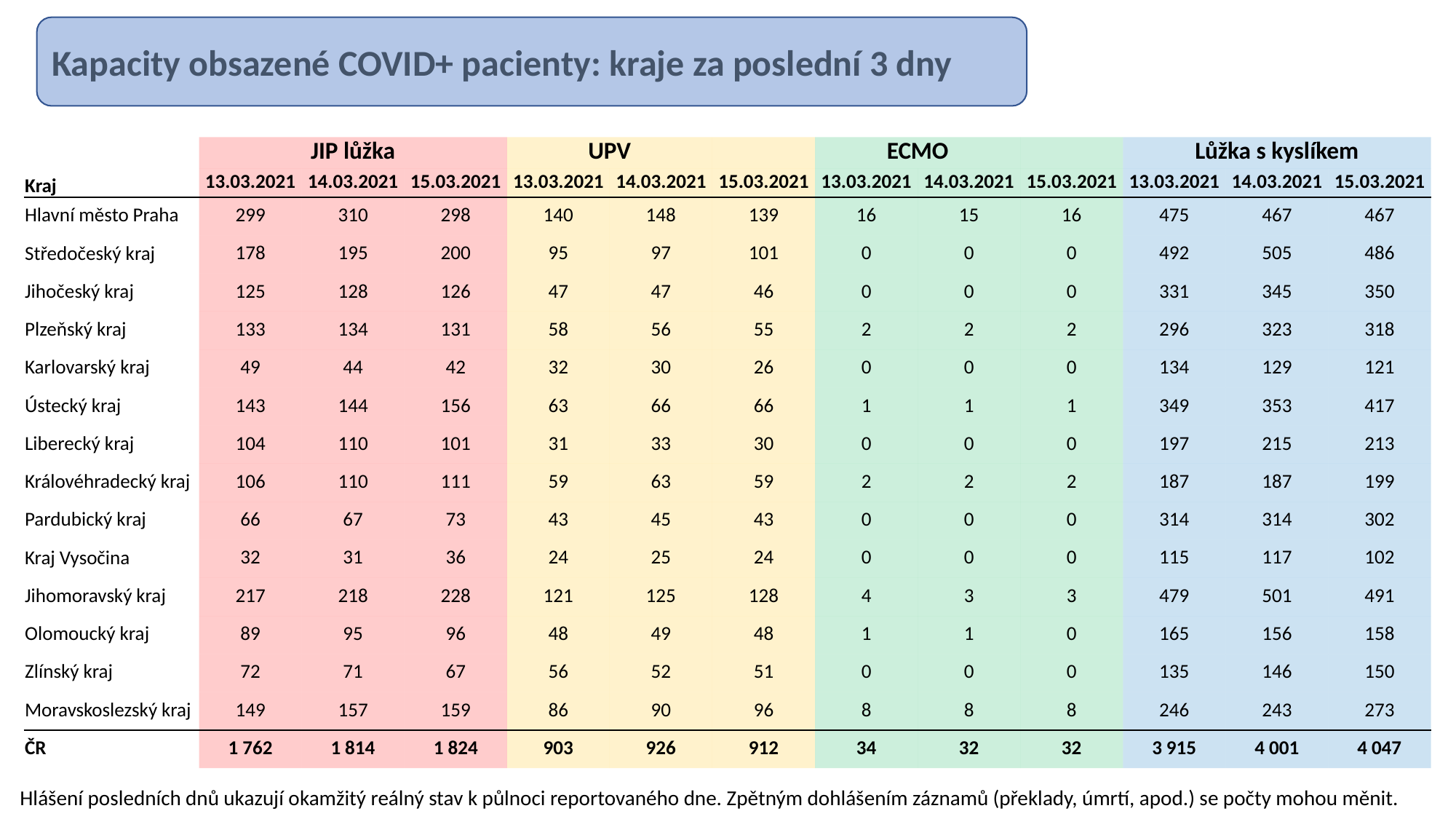

Kapacity obsazené COVID+ pacienty: kraje za poslední 3 dny
|  | JIP lůžka |  |  | UPV |  |  | ECMO |  |  | Lůžka s kyslíkem |  |  |
| --- | --- | --- | --- | --- | --- | --- | --- | --- | --- | --- | --- | --- |
| Kraj | 13.03.2021 | 14.03.2021 | 15.03.2021 | 13.03.2021 | 14.03.2021 | 15.03.2021 | 13.03.2021 | 14.03.2021 | 15.03.2021 | 13.03.2021 | 14.03.2021 | 15.03.2021 |
| Hlavní město Praha | 299 | 310 | 298 | 140 | 148 | 139 | 16 | 15 | 16 | 475 | 467 | 467 |
| Středočeský kraj | 178 | 195 | 200 | 95 | 97 | 101 | 0 | 0 | 0 | 492 | 505 | 486 |
| Jihočeský kraj | 125 | 128 | 126 | 47 | 47 | 46 | 0 | 0 | 0 | 331 | 345 | 350 |
| Plzeňský kraj | 133 | 134 | 131 | 58 | 56 | 55 | 2 | 2 | 2 | 296 | 323 | 318 |
| Karlovarský kraj | 49 | 44 | 42 | 32 | 30 | 26 | 0 | 0 | 0 | 134 | 129 | 121 |
| Ústecký kraj | 143 | 144 | 156 | 63 | 66 | 66 | 1 | 1 | 1 | 349 | 353 | 417 |
| Liberecký kraj | 104 | 110 | 101 | 31 | 33 | 30 | 0 | 0 | 0 | 197 | 215 | 213 |
| Královéhradecký kraj | 106 | 110 | 111 | 59 | 63 | 59 | 2 | 2 | 2 | 187 | 187 | 199 |
| Pardubický kraj | 66 | 67 | 73 | 43 | 45 | 43 | 0 | 0 | 0 | 314 | 314 | 302 |
| Kraj Vysočina | 32 | 31 | 36 | 24 | 25 | 24 | 0 | 0 | 0 | 115 | 117 | 102 |
| Jihomoravský kraj | 217 | 218 | 228 | 121 | 125 | 128 | 4 | 3 | 3 | 479 | 501 | 491 |
| Olomoucký kraj | 89 | 95 | 96 | 48 | 49 | 48 | 1 | 1 | 0 | 165 | 156 | 158 |
| Zlínský kraj | 72 | 71 | 67 | 56 | 52 | 51 | 0 | 0 | 0 | 135 | 146 | 150 |
| Moravskoslezský kraj | 149 | 157 | 159 | 86 | 90 | 96 | 8 | 8 | 8 | 246 | 243 | 273 |
| ČR | 1 762 | 1 814 | 1 824 | 903 | 926 | 912 | 34 | 32 | 32 | 3 915 | 4 001 | 4 047 |
Hlášení posledních dnů ukazují okamžitý reálný stav k půlnoci reportovaného dne. Zpětným dohlášením záznamů (překlady, úmrtí, apod.) se počty mohou měnit.